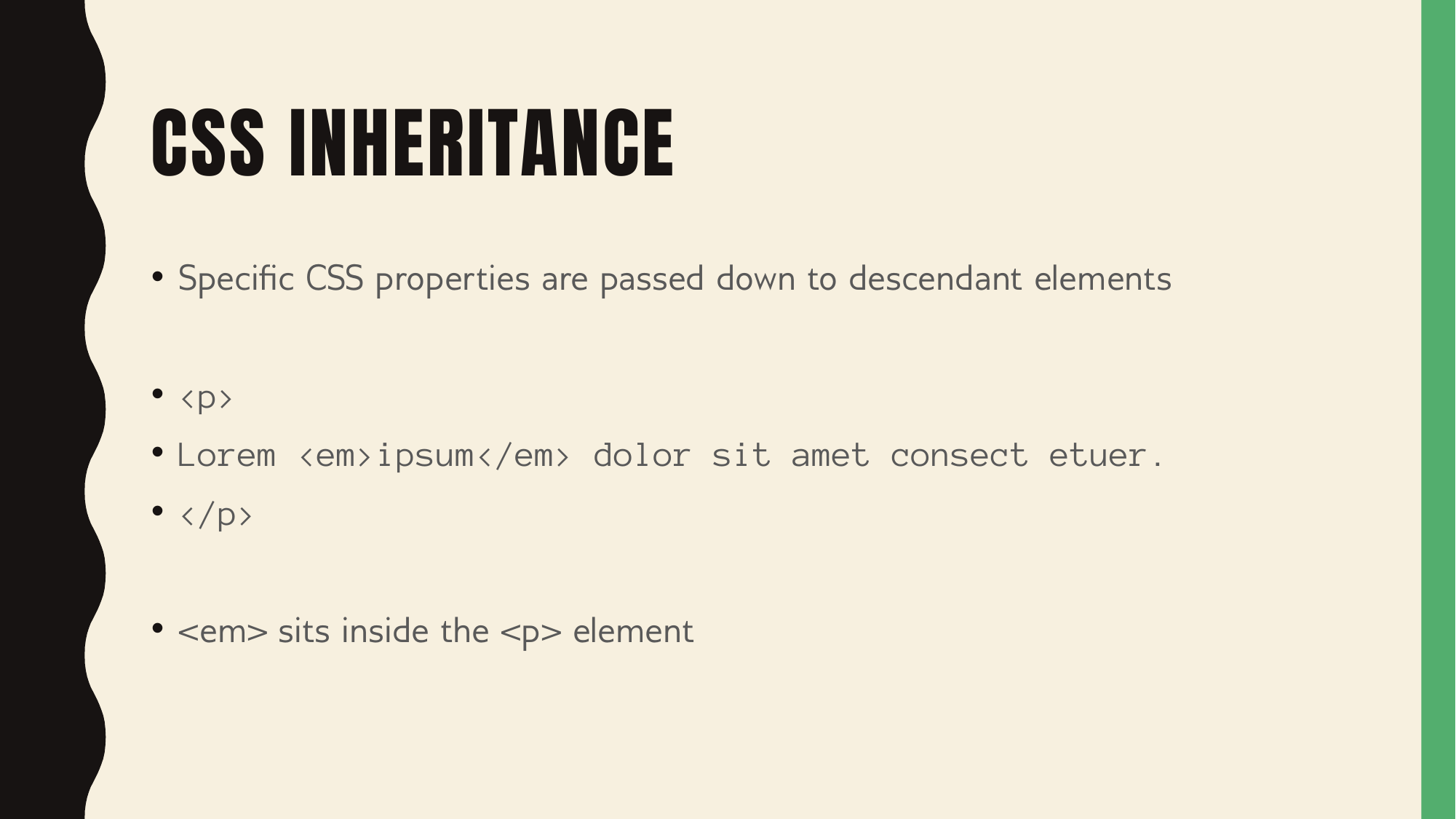

# CSS Inheritance
Specific CSS properties are passed down to descendant elements

<p>
Lorem <em>ipsum</em> dolor sit amet consect etuer.
</p>

<em> sits inside the <p> element